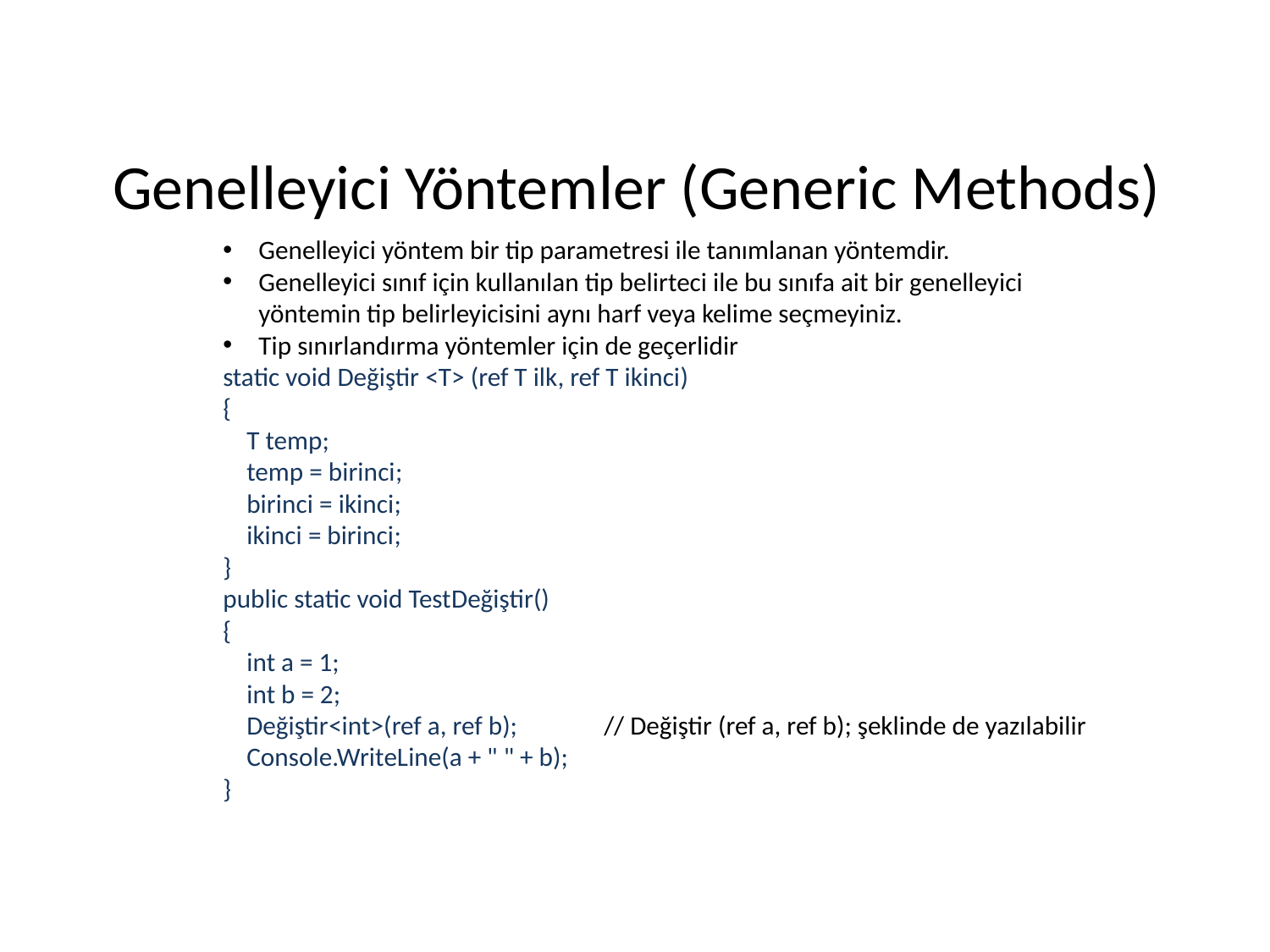

# Genelleyici Yöntemler (Generic Methods)
Genelleyici yöntem bir tip parametresi ile tanımlanan yöntemdir.
Genelleyici sınıf için kullanılan tip belirteci ile bu sınıfa ait bir genelleyici yöntemin tip belirleyicisini aynı harf veya kelime seçmeyiniz.
Tip sınırlandırma yöntemler için de geçerlidir
static void Değiştir <T> (ref T ilk, ref T ikinci)
{
    T temp;
    temp = birinci;
    birinci = ikinci;
    ikinci = birinci;
}
public static void TestDeğiştir()
{
    int a = 1;
    int b = 2;
    Değiştir<int>(ref a, ref b);   	// Değiştir (ref a, ref b); şeklinde de yazılabilir
    Console.WriteLine(a + " " + b);
}

3.4.2018
8